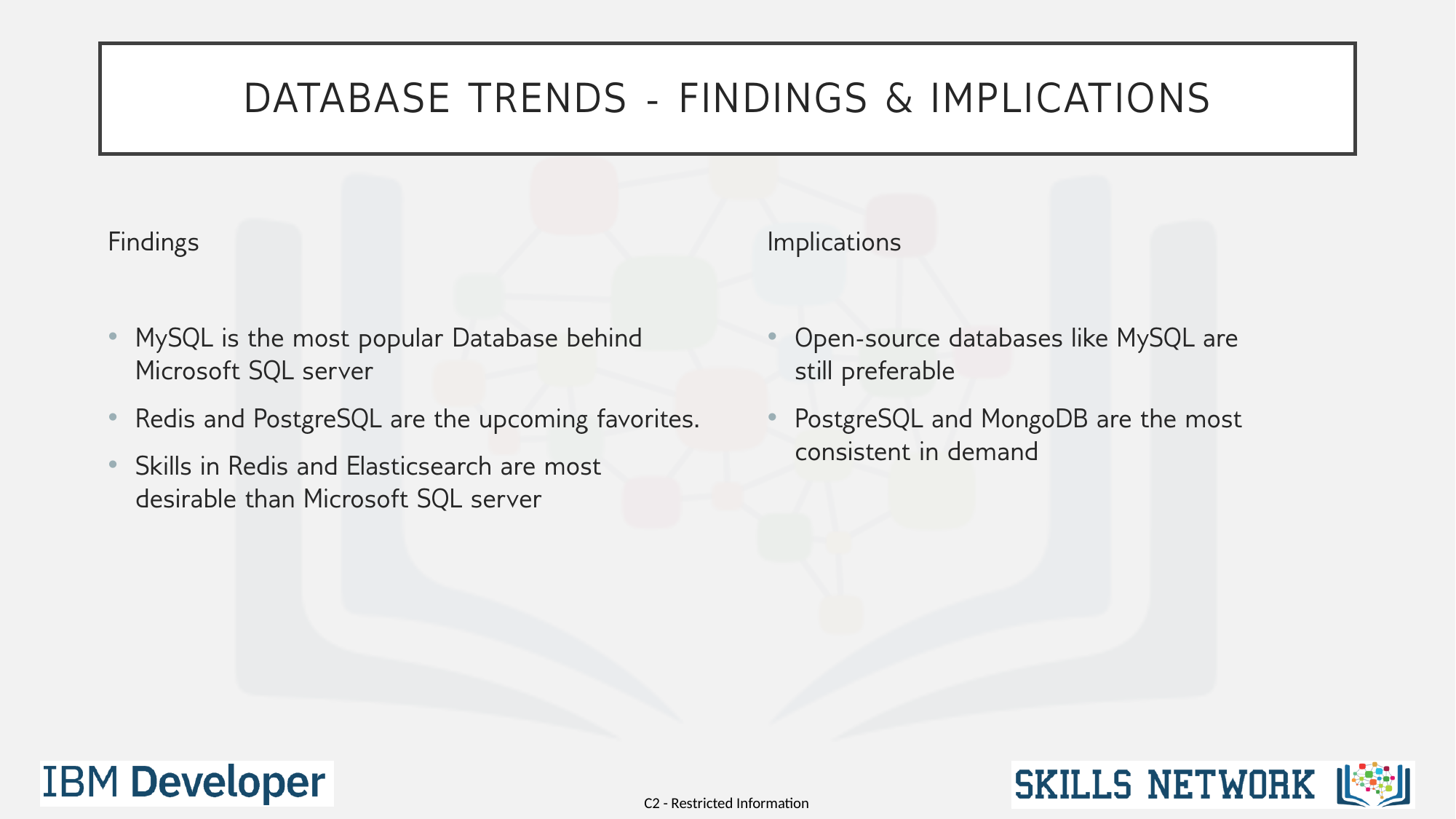

# DATABASE TRENDS - FINDINGS & IMPLICATIONS
Implications

Open-source databases like MySQL are still preferable
PostgreSQL and MongoDB are the most consistent in demand

Findings

MySQL is the most popular Database behind Microsoft SQL server
Redis and PostgreSQL are the upcoming favorites.
Skills in Redis and Elasticsearch are most desirable than Microsoft SQL server